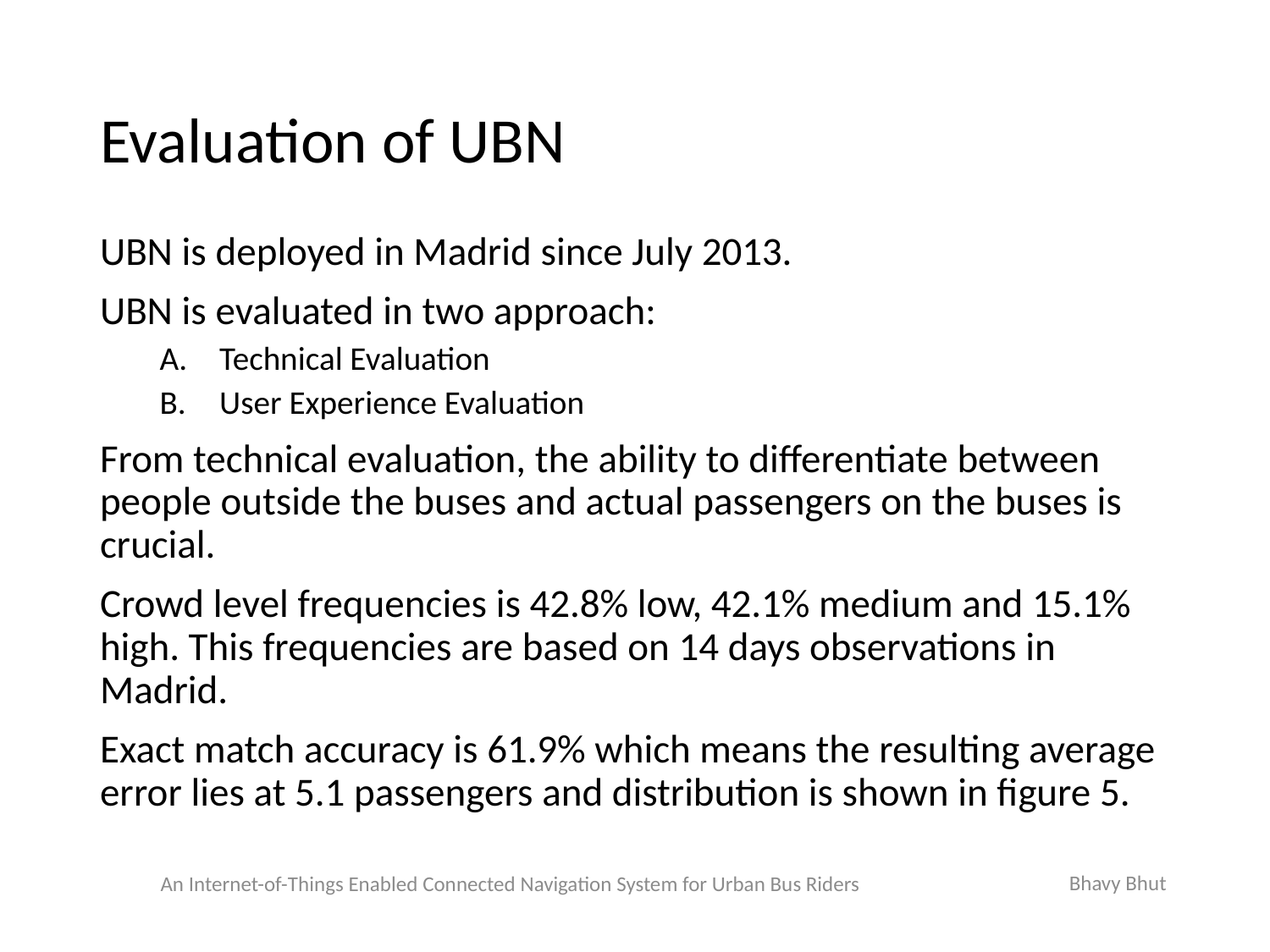

# Evaluation of UBN
UBN is deployed in Madrid since July 2013.
UBN is evaluated in two approach:
Technical Evaluation
User Experience Evaluation
From technical evaluation, the ability to differentiate between people outside the buses and actual passengers on the buses is crucial.
Crowd level frequencies is 42.8% low, 42.1% medium and 15.1% high. This frequencies are based on 14 days observations in Madrid.
Exact match accuracy is 61.9% which means the resulting average error lies at 5.1 passengers and distribution is shown in figure 5.

Bhavy Bhut
An Internet-of-Things Enabled Connected Navigation System for Urban Bus Riders